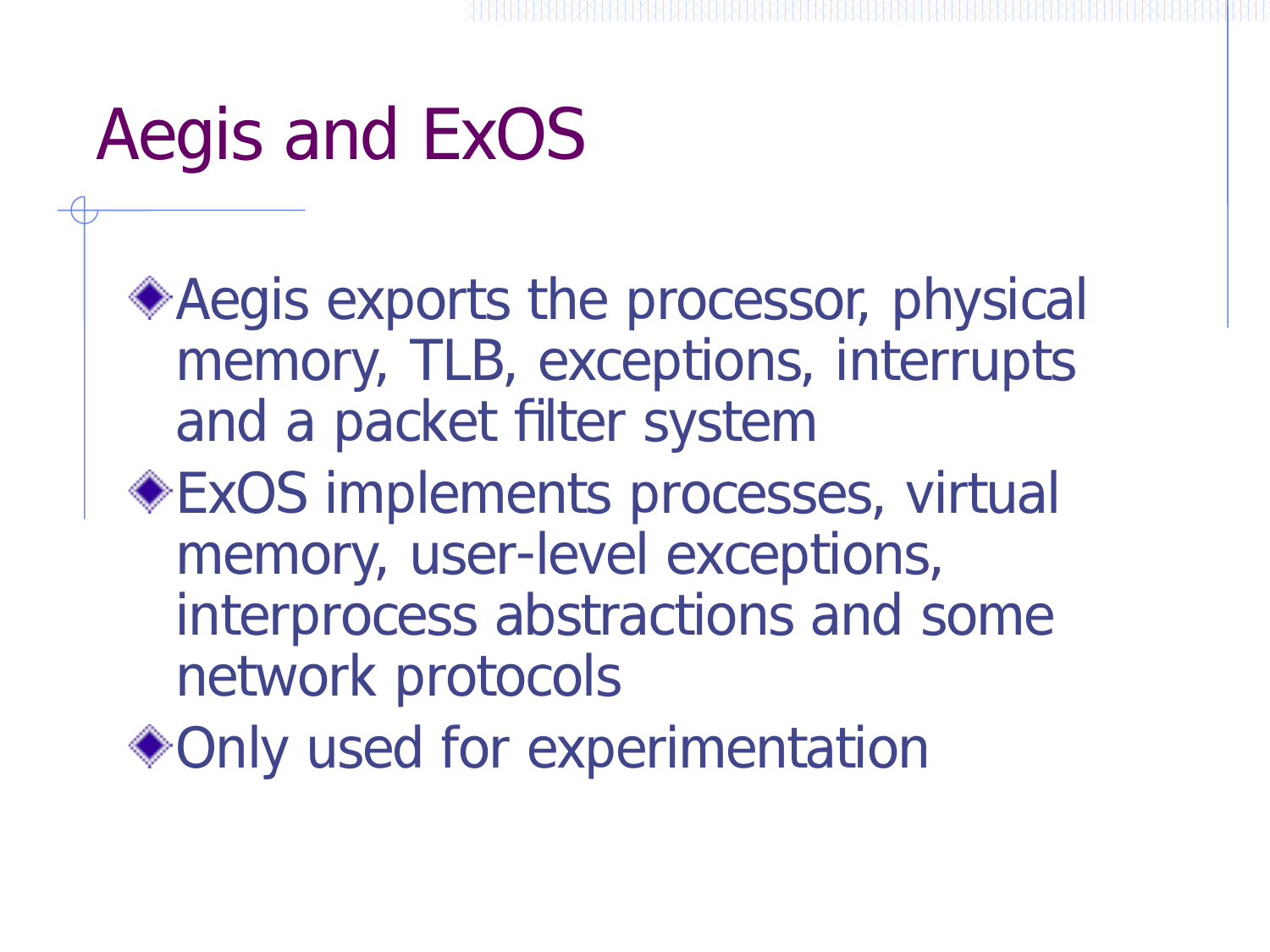

# Aegis and ExOS
Aegis exports the processor, physical memory, TLB, exceptions, interrupts and a packet filter system
ExOS implements processes, virtual memory, user-level exceptions, interprocess abstractions and some network protocols
Only used for experimentation